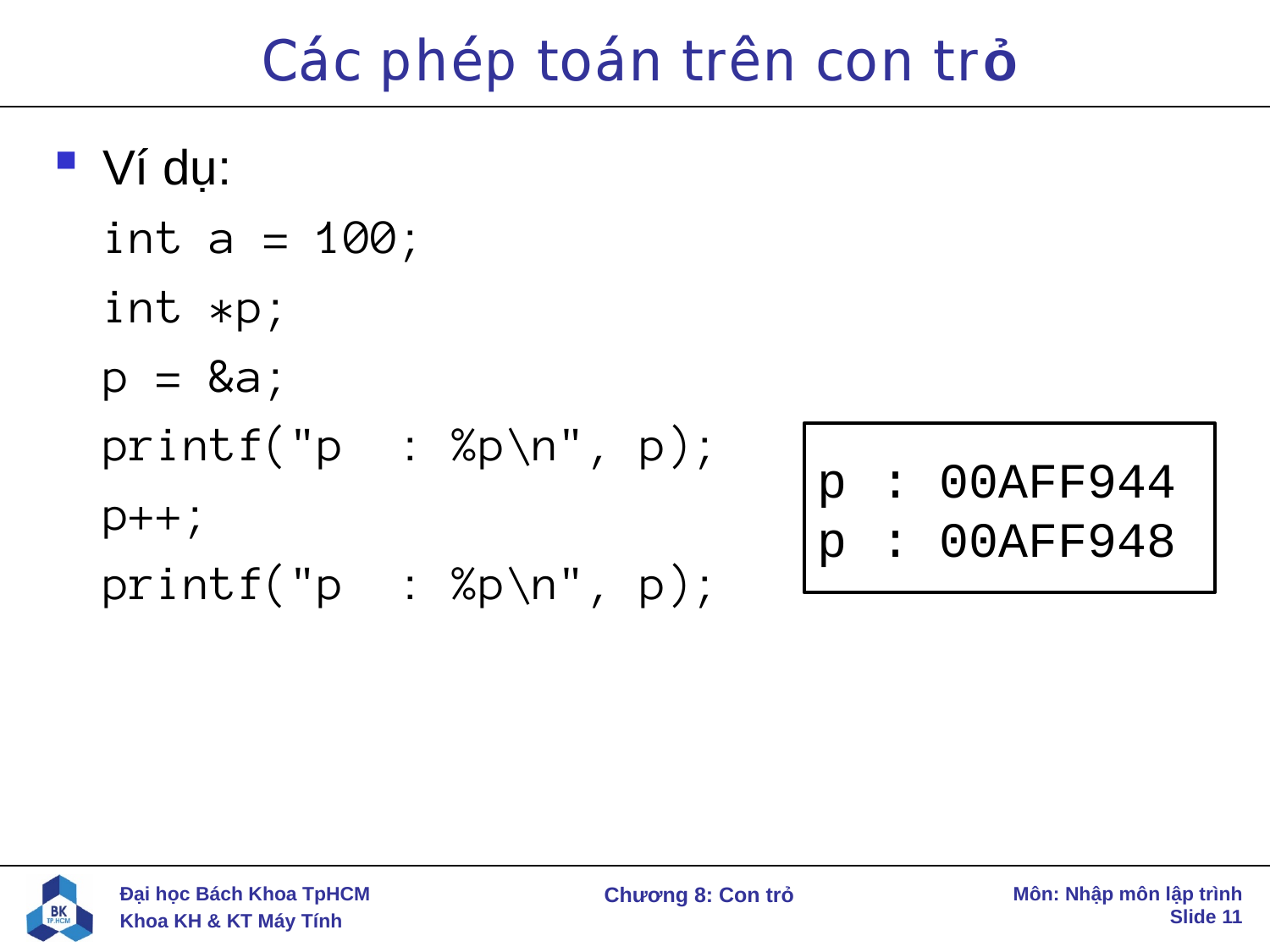

# Các phép toán trên con trỏ
Ví dụ:
int a = 100;
int *p;
p = &a;
printf("p  : %p\n", p);
p++;
printf("p  : %p\n", p);

p	: 00AFF944
p	: 00AFF948